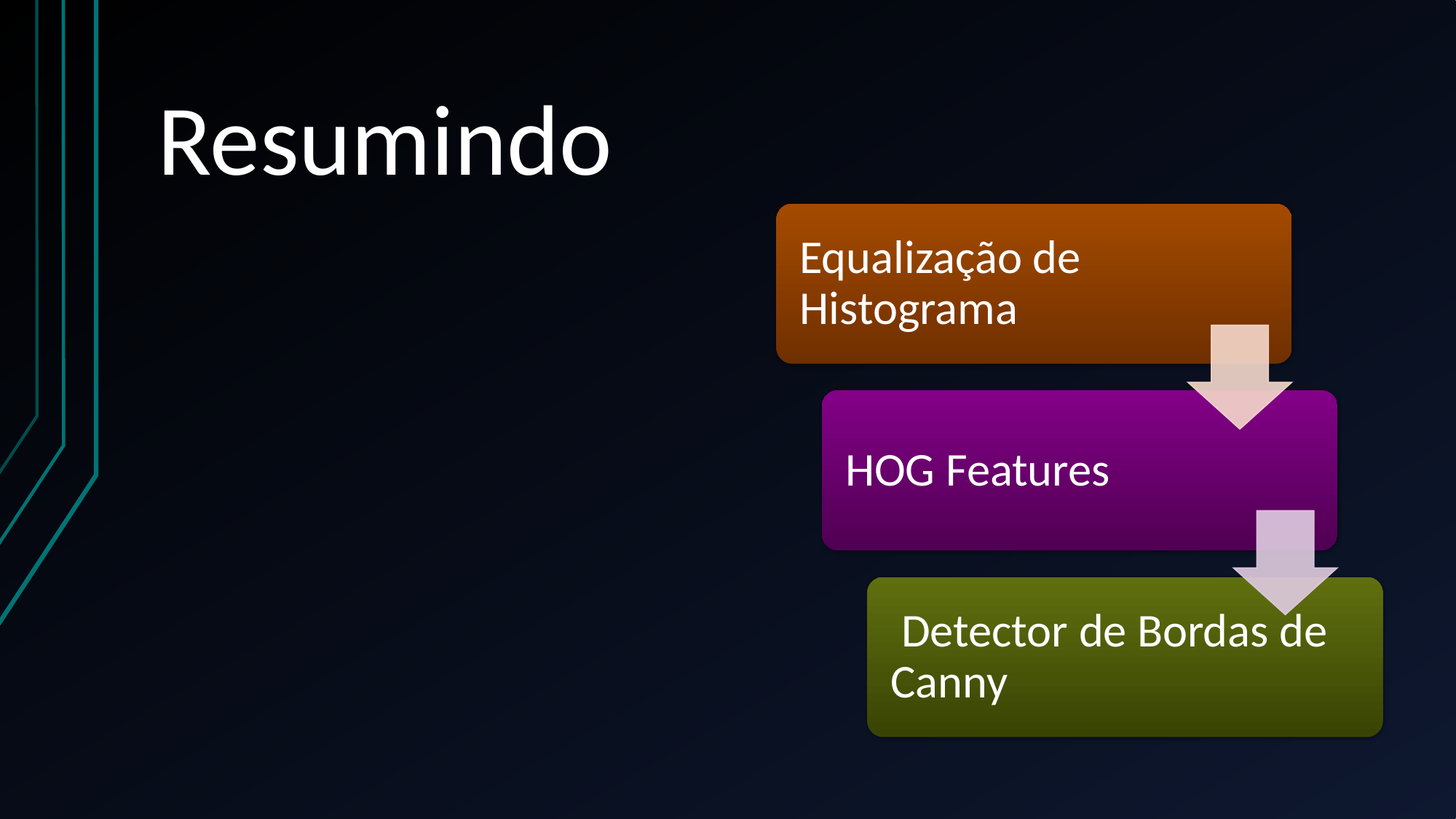

# Resumindo
Equalização de Histograma
HOG Features
 Detector de Bordas de Canny